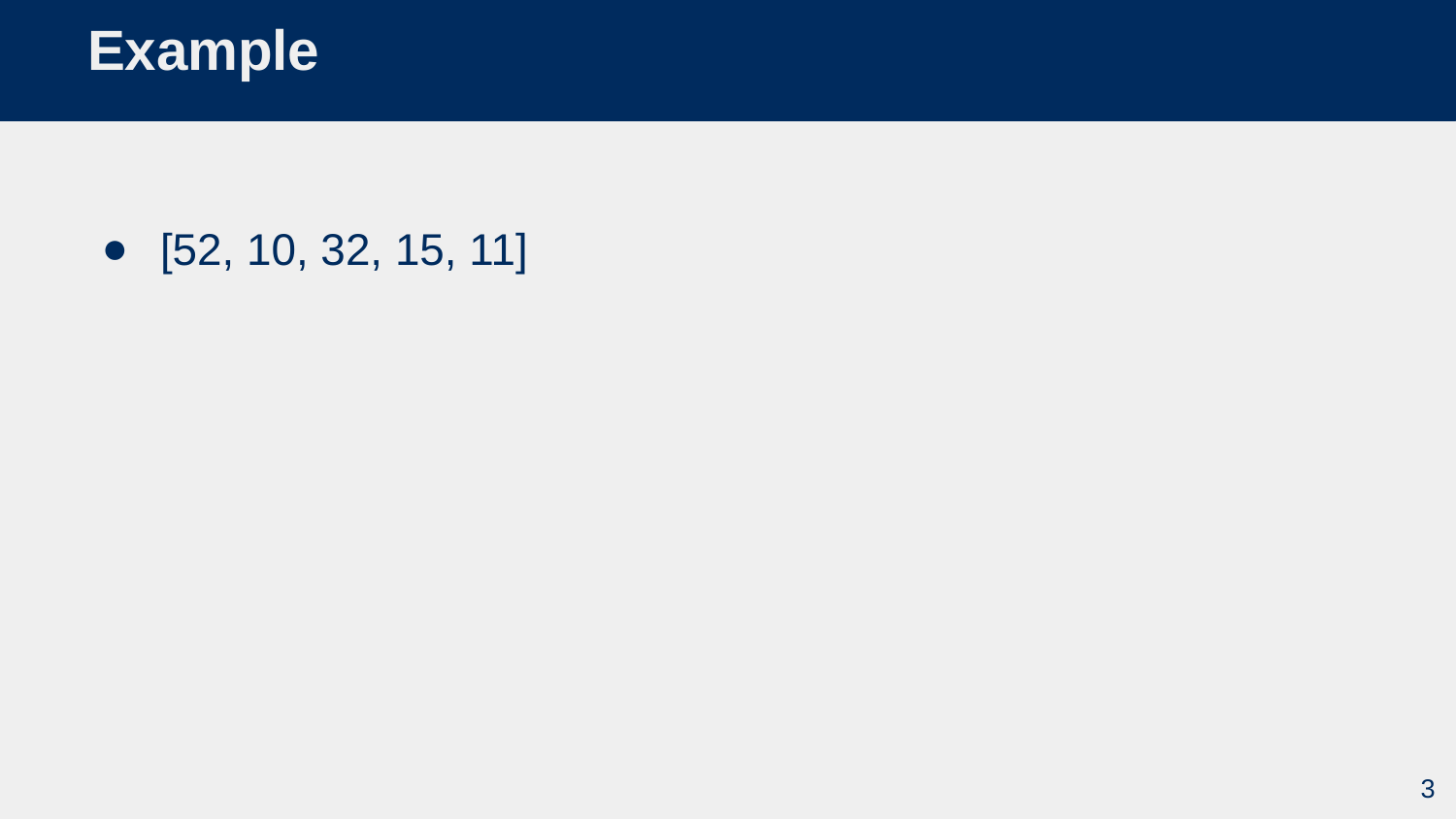

# Example
[52, 10, 32, 15, 11]

3